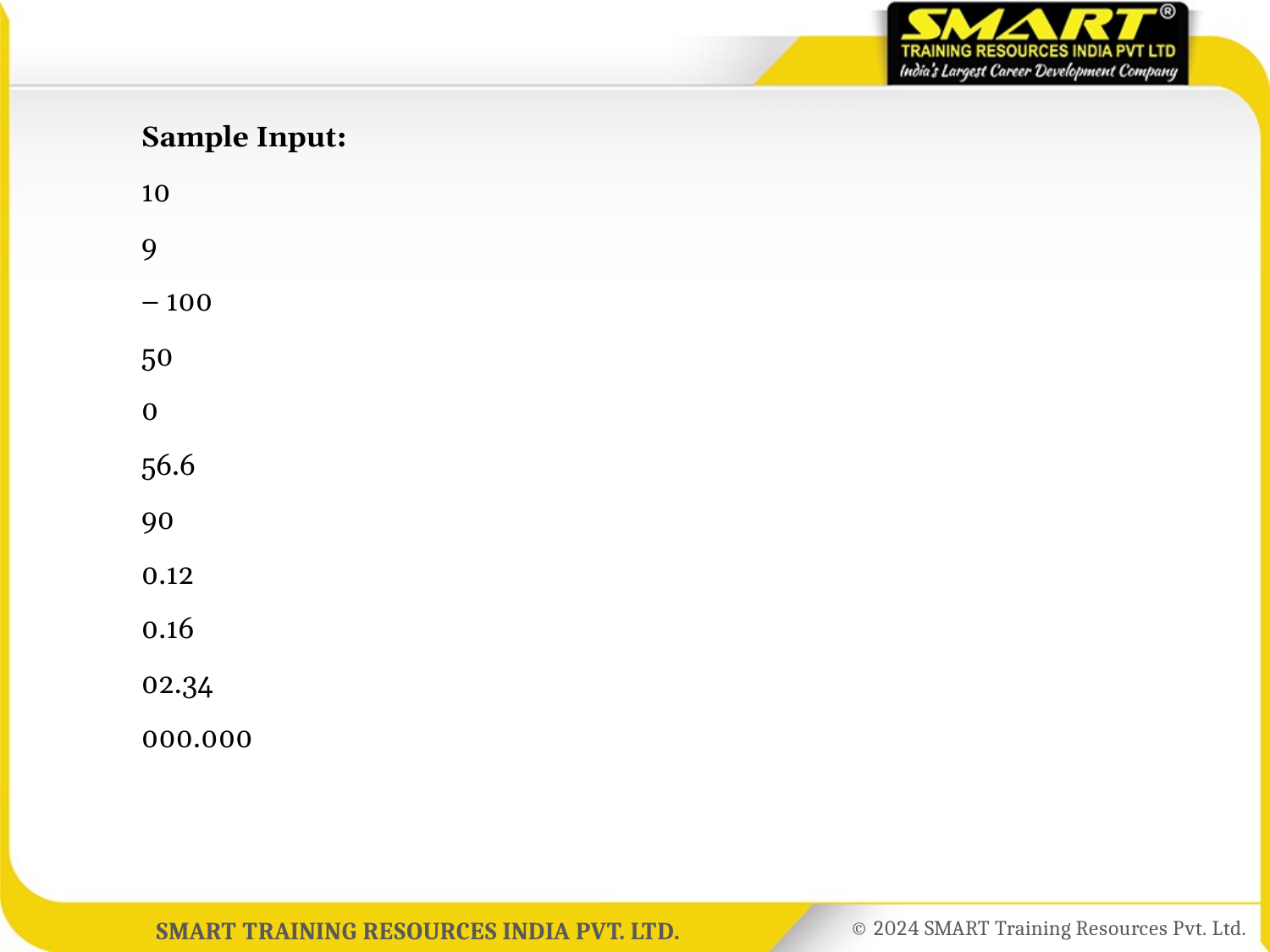

Sample Input:
	10
	9
	– 100
	50
	0
	56.6
	90
	0.12
	0.16
	02.34
	000.000